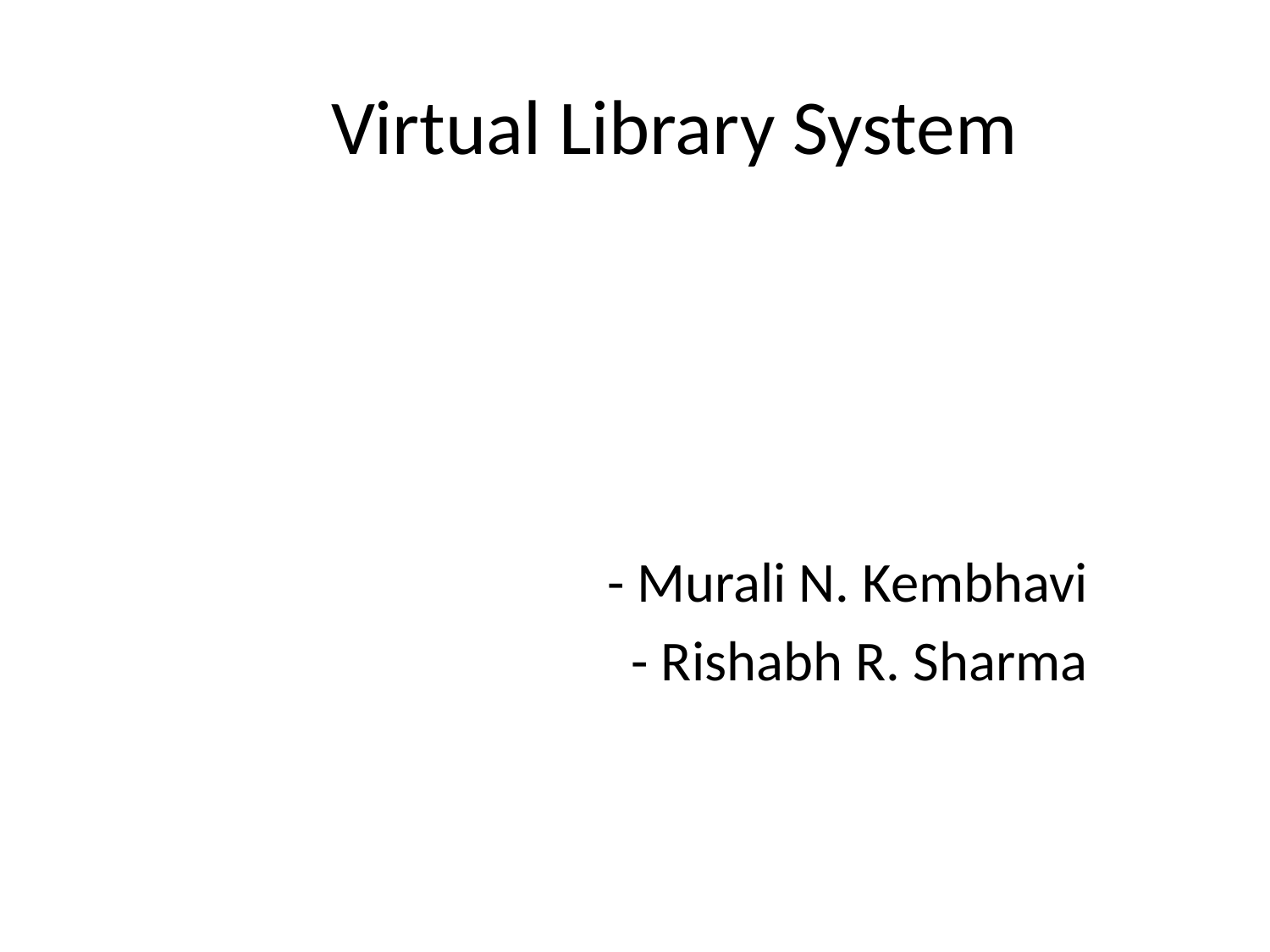

# Virtual Library System
  - Murali N. Kembhavi
- Rishabh R. Sharma